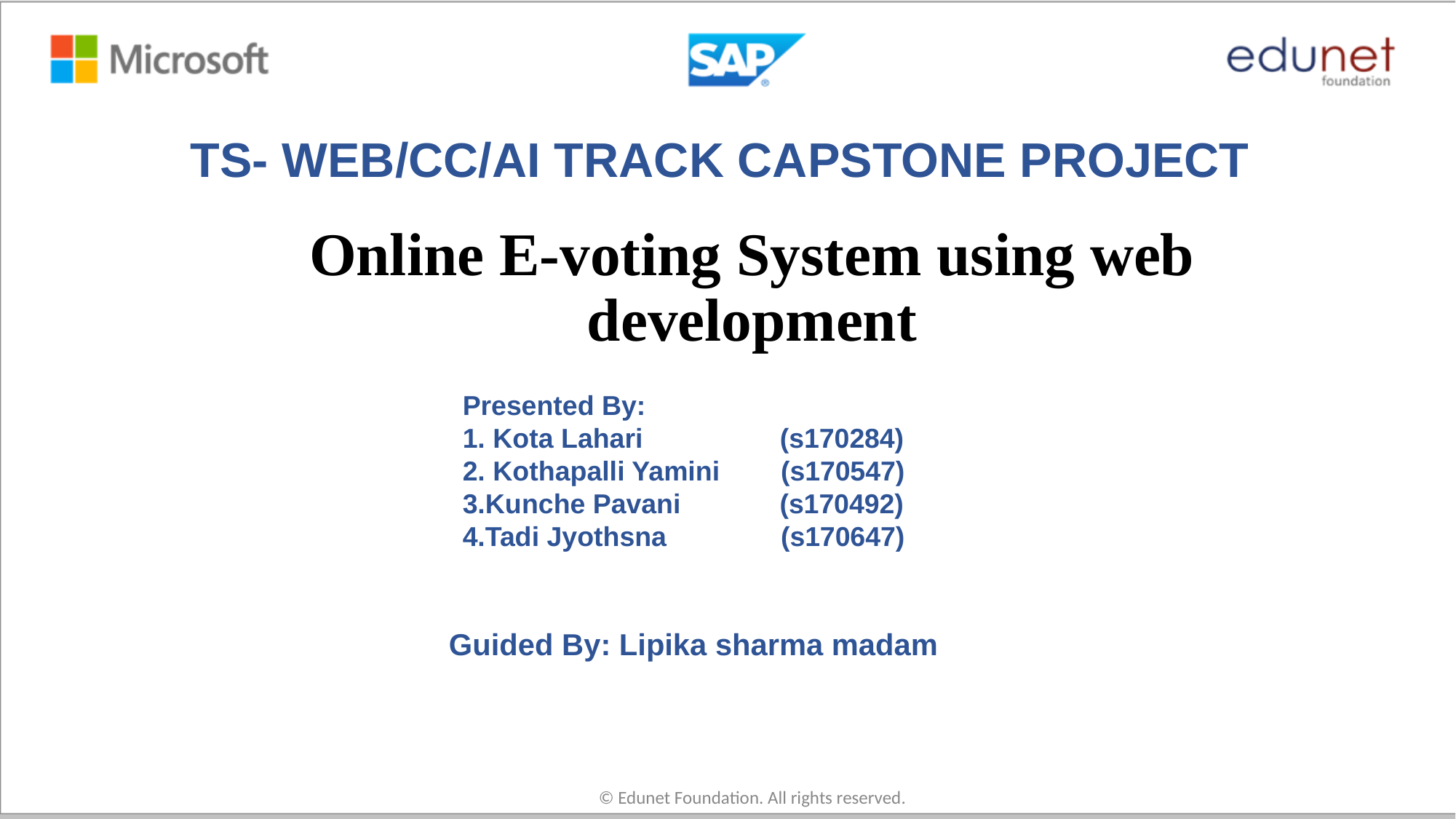

TS- WEB/CC/AI TRACK CAPSTONE PROJECT
# Online E-voting System using web development
Presented By:
1. Kota Lahari                  (s170284)
2. Kothapalli Yamini        (s170547)
3.Kunche Pavani             (s170492)
4.Tadi Jyothsna               (s170647)
Guided By: Lipika sharma madam
© Edunet Foundation. All rights reserved.